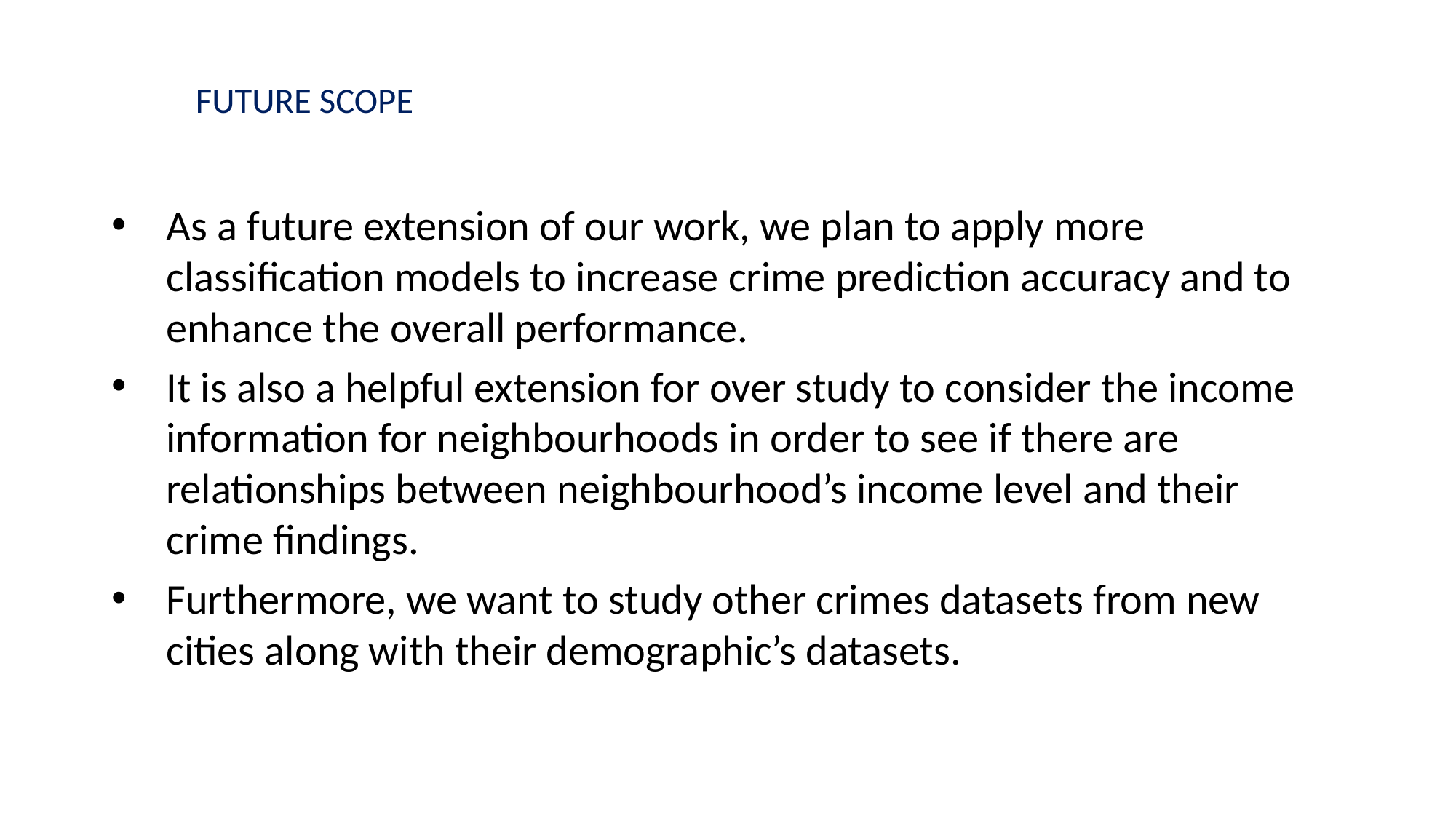

# FUTURE SCOPE

As a future extension of our work, we plan to apply more classification models to increase crime prediction accuracy and to enhance the overall performance.
It is also a helpful extension for over study to consider the income information for neighbourhoods in order to see if there are relationships between neighbourhood’s income level and their crime findings.
Furthermore, we want to study other crimes datasets from new cities along with their demographic’s datasets.